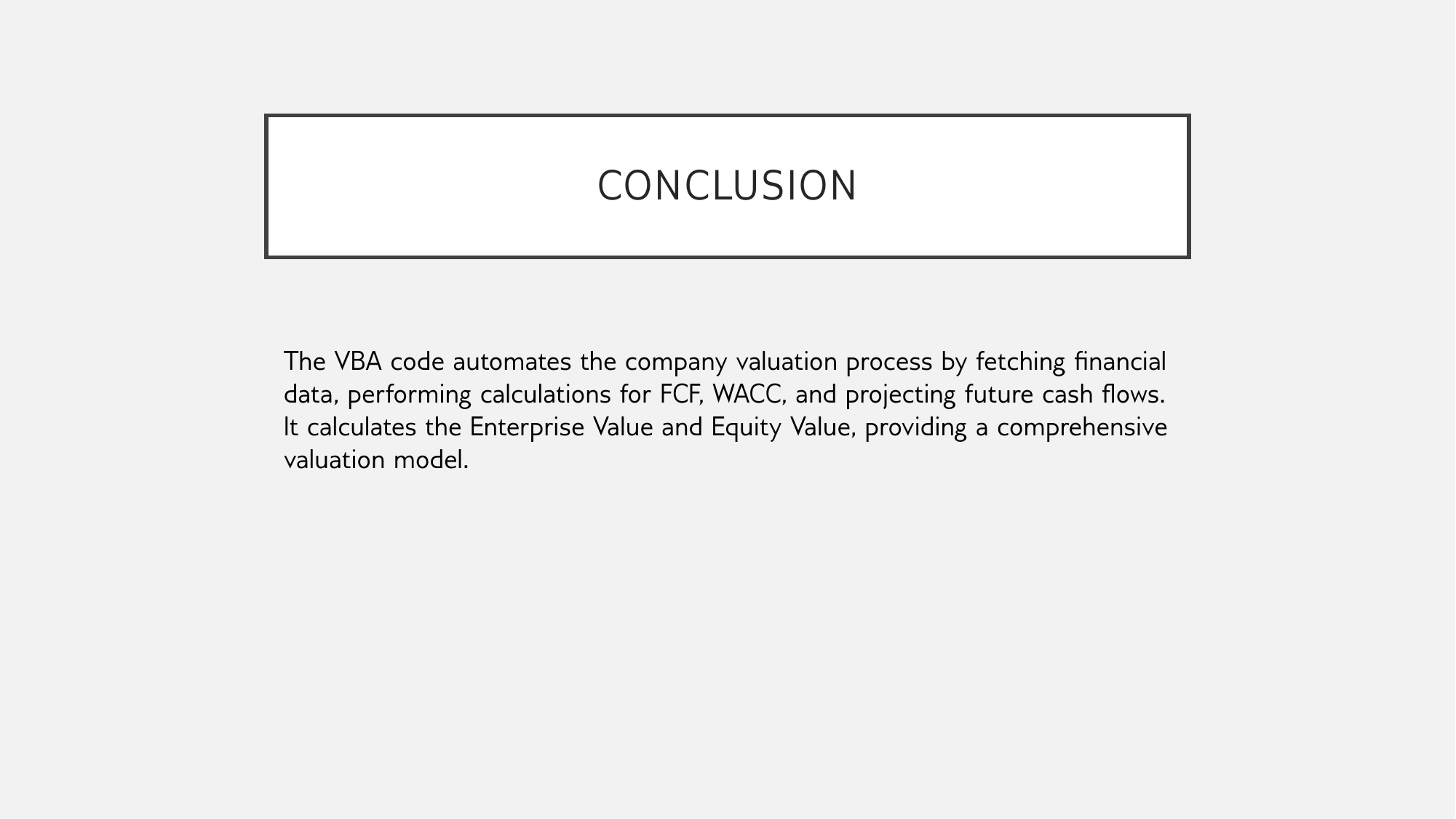

# Conclusion
The VBA code automates the company valuation process by fetching financial data, performing calculations for FCF, WACC, and projecting future cash flows. It calculates the Enterprise Value and Equity Value, providing a comprehensive valuation model.